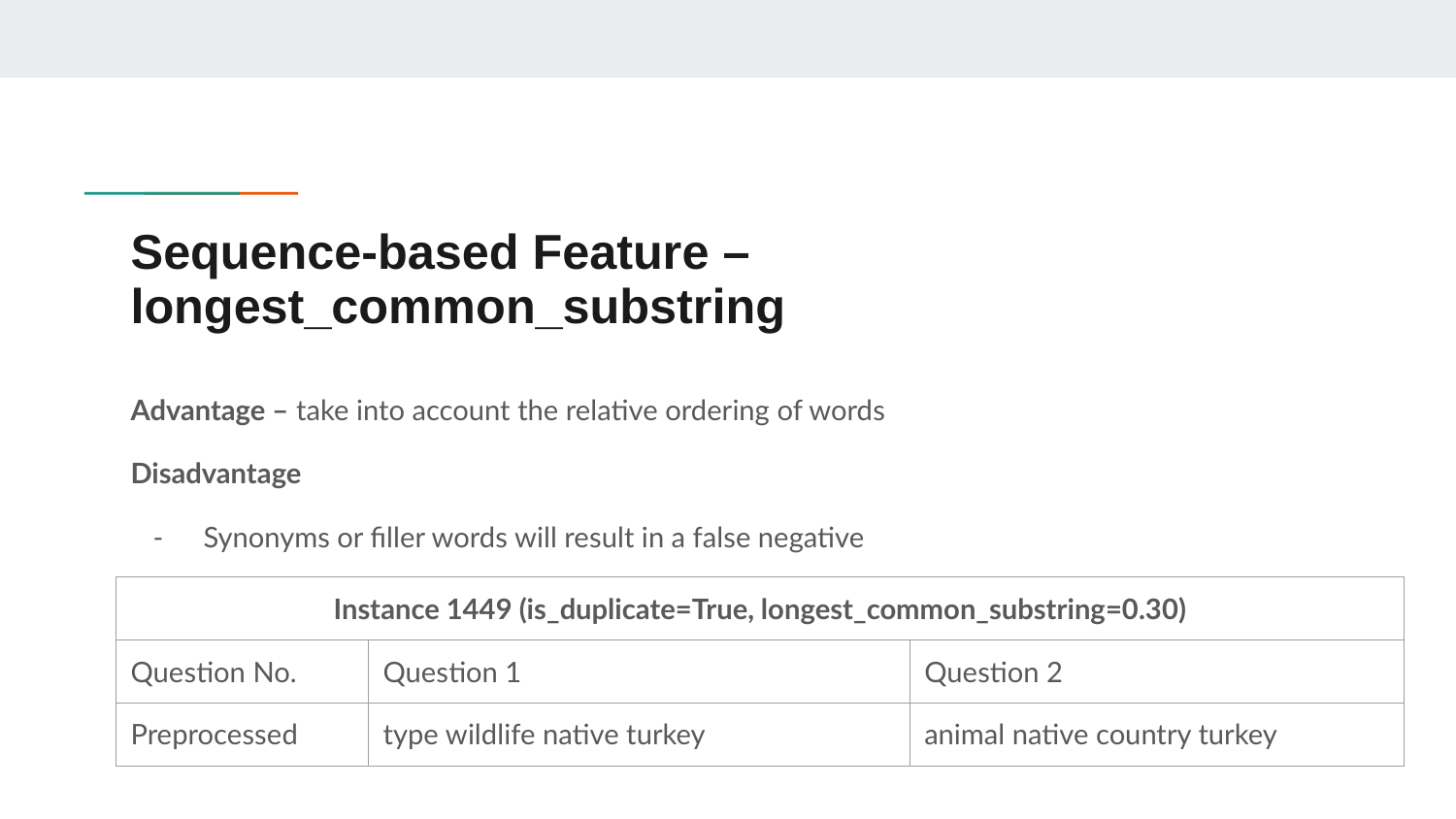

# Sequence-based Feature – longest_common_substring
Advantage – take into account the relative ordering of words
Disadvantage
Synonyms or filler words will result in a false negative
| Instance 1449 (is\_duplicate=True, longest\_common\_substring=0.30) |  |  |
| --- | --- | --- |
| Question No. | Question 1 | Question 2 |
| Preprocessed | type wildlife native turkey | animal native country turkey |